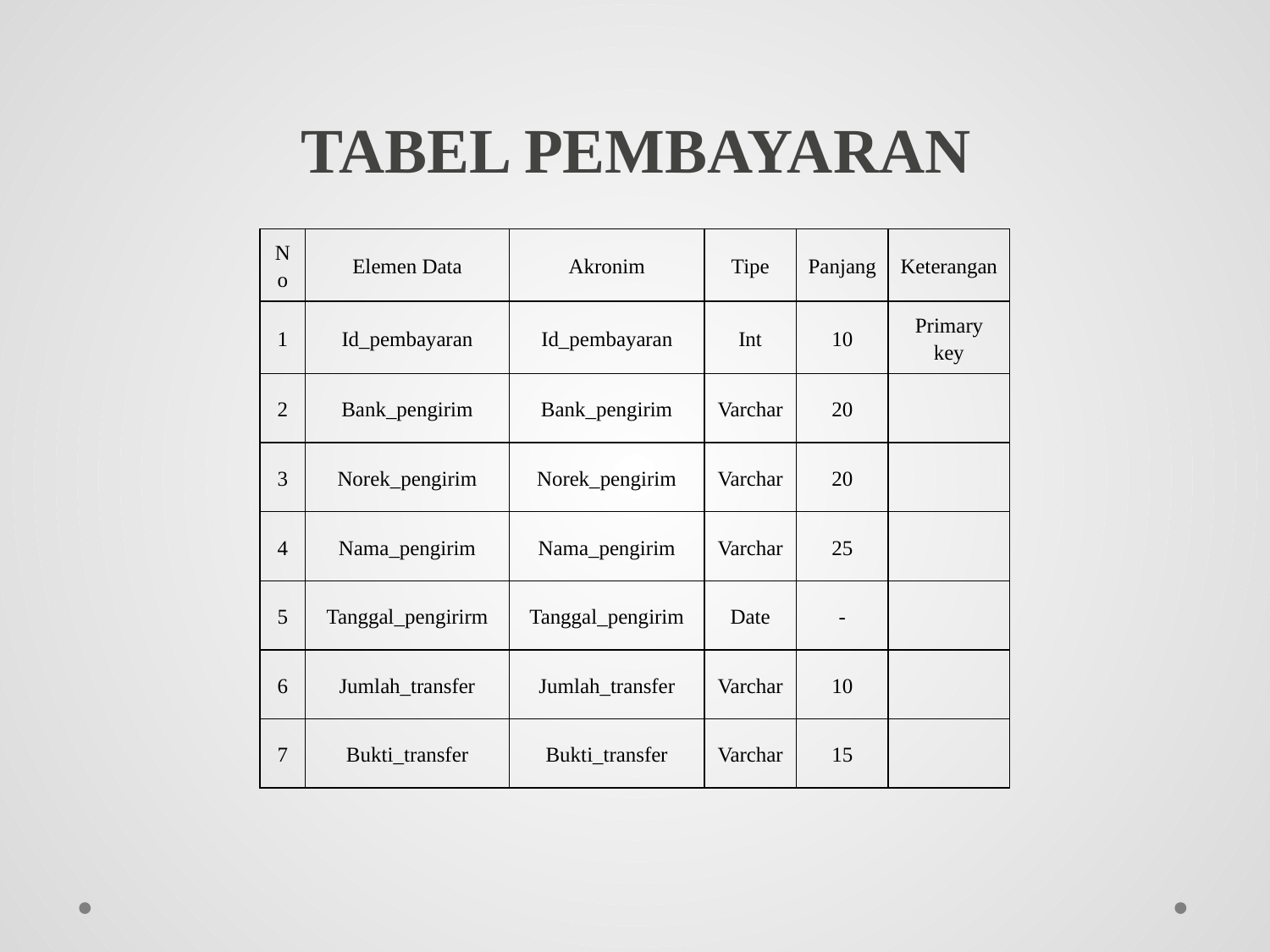

# TABEL PEMBAYARAN
| No | Elemen Data | Akronim | Tipe | Panjang | Keterangan |
| --- | --- | --- | --- | --- | --- |
| 1 | Id\_pembayaran | Id\_pembayaran | Int | 10 | Primary key |
| 2 | Bank\_pengirim | Bank\_pengirim | Varchar | 20 |  |
| 3 | Norek\_pengirim | Norek\_pengirim | Varchar | 20 |  |
| 4 | Nama\_pengirim | Nama\_pengirim | Varchar | 25 |  |
| 5 | Tanggal\_pengirirm | Tanggal\_pengirim | Date | - |  |
| 6 | Jumlah\_transfer | Jumlah\_transfer | Varchar | 10 |  |
| 7 | Bukti\_transfer | Bukti\_transfer | Varchar | 15 |  |